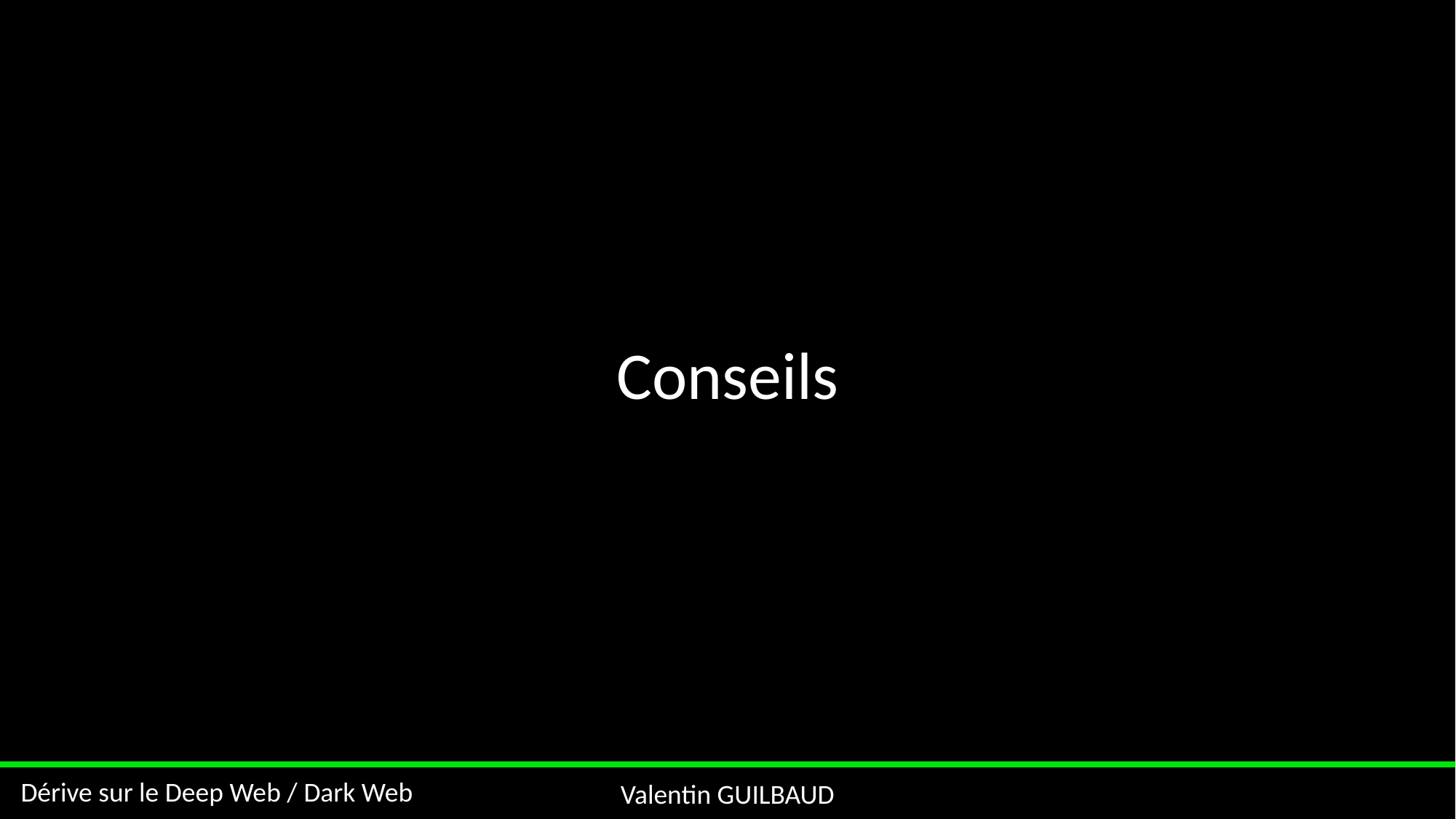

# Conseils

Valentin GUILBAUD
Dérive sur le Deep Web / Dark Web